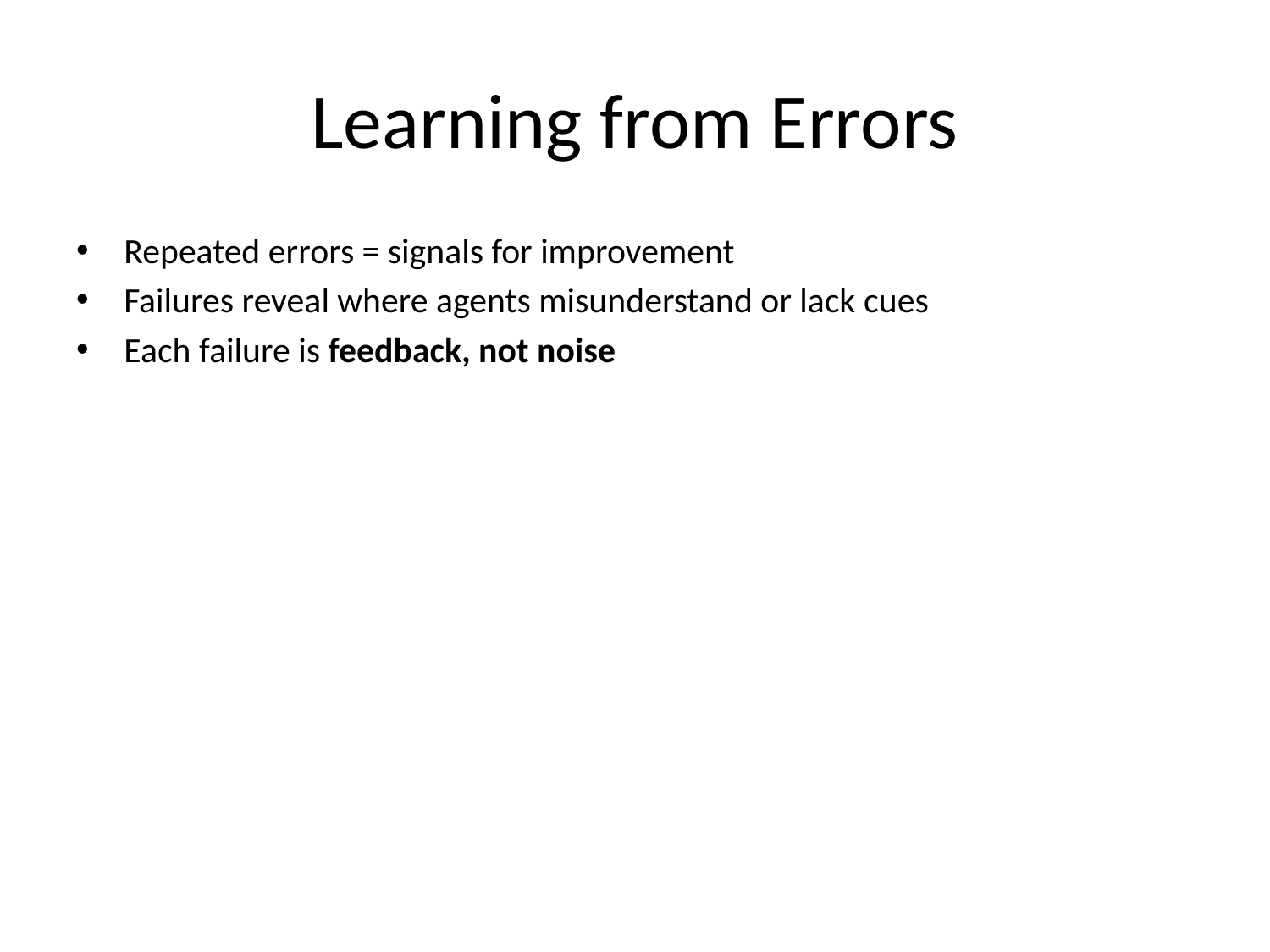

# Learning from Errors
Repeated errors = signals for improvement
Failures reveal where agents misunderstand or lack cues
Each failure is feedback, not noise